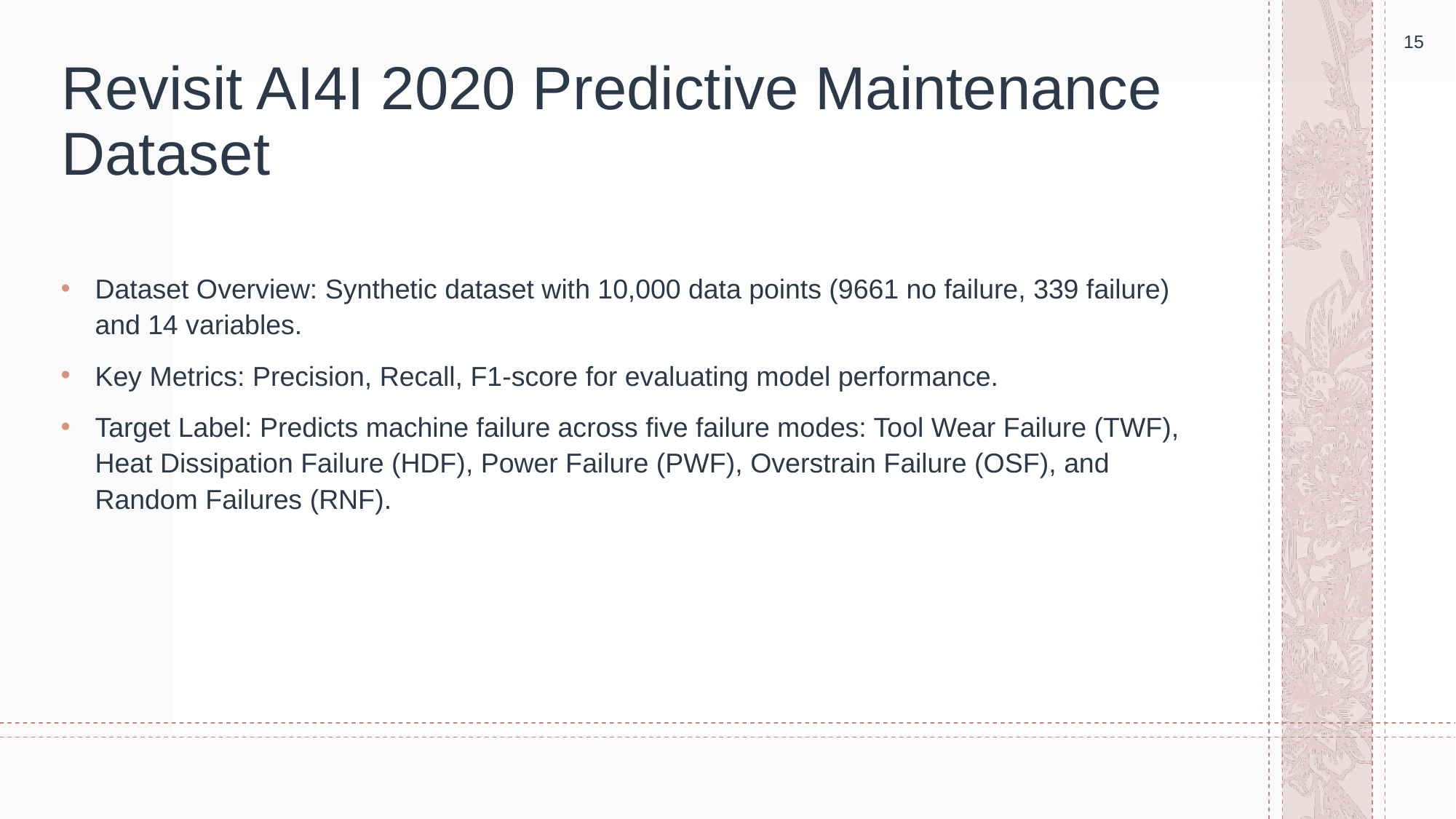

15
# Revisit AI4I 2020 Predictive Maintenance Dataset
Dataset Overview: Synthetic dataset with 10,000 data points (9661 no failure, 339 failure) and 14 variables.
Key Metrics: Precision, Recall, F1-score for evaluating model performance.
Target Label: Predicts machine failure across five failure modes: Tool Wear Failure (TWF), Heat Dissipation Failure (HDF), Power Failure (PWF), Overstrain Failure (OSF), and Random Failures (RNF).